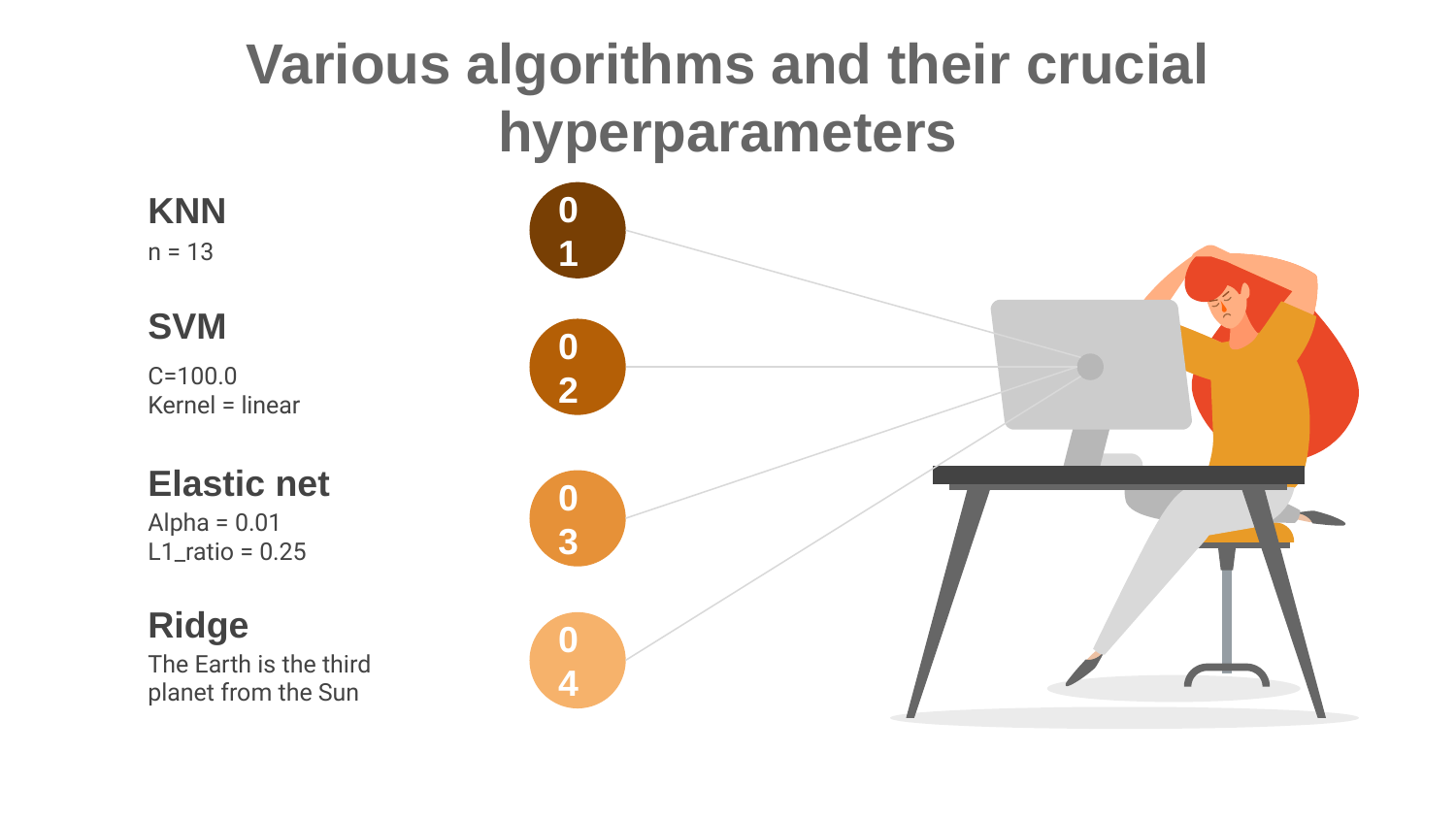

# Various algorithms and their crucial hyperparameters
01
KNN
n = 13

SVM
02

C=100.0
Kernel = linear
Elastic net
03
Alpha = 0.01
L1_ratio = 0.25
Ridge
04
The Earth is the third planet from the Sun